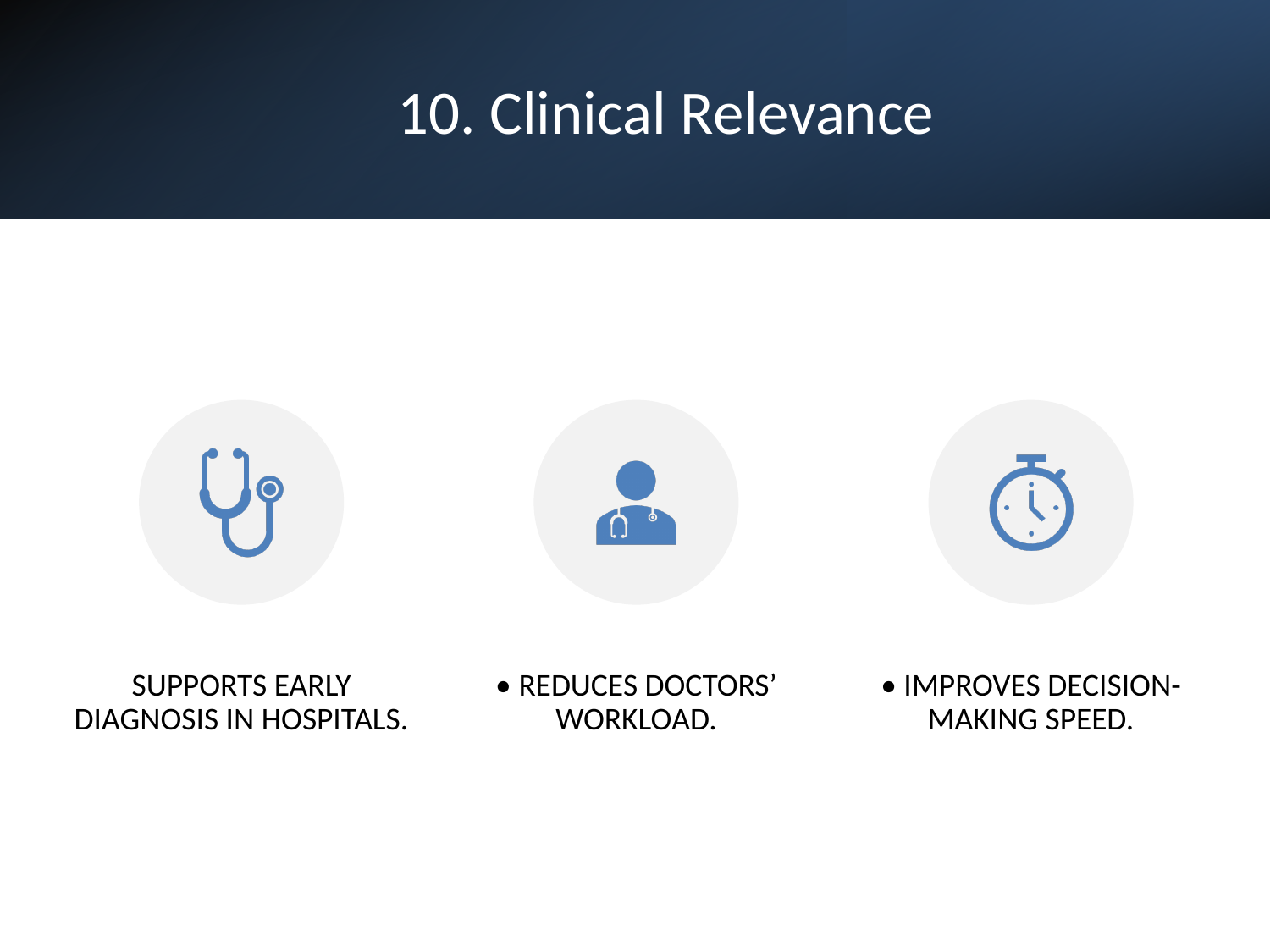

# 10. Clinical Relevance
Supports early diagnosis in hospitals.
• Reduces doctors’ workload.
• Improves decision-making speed.